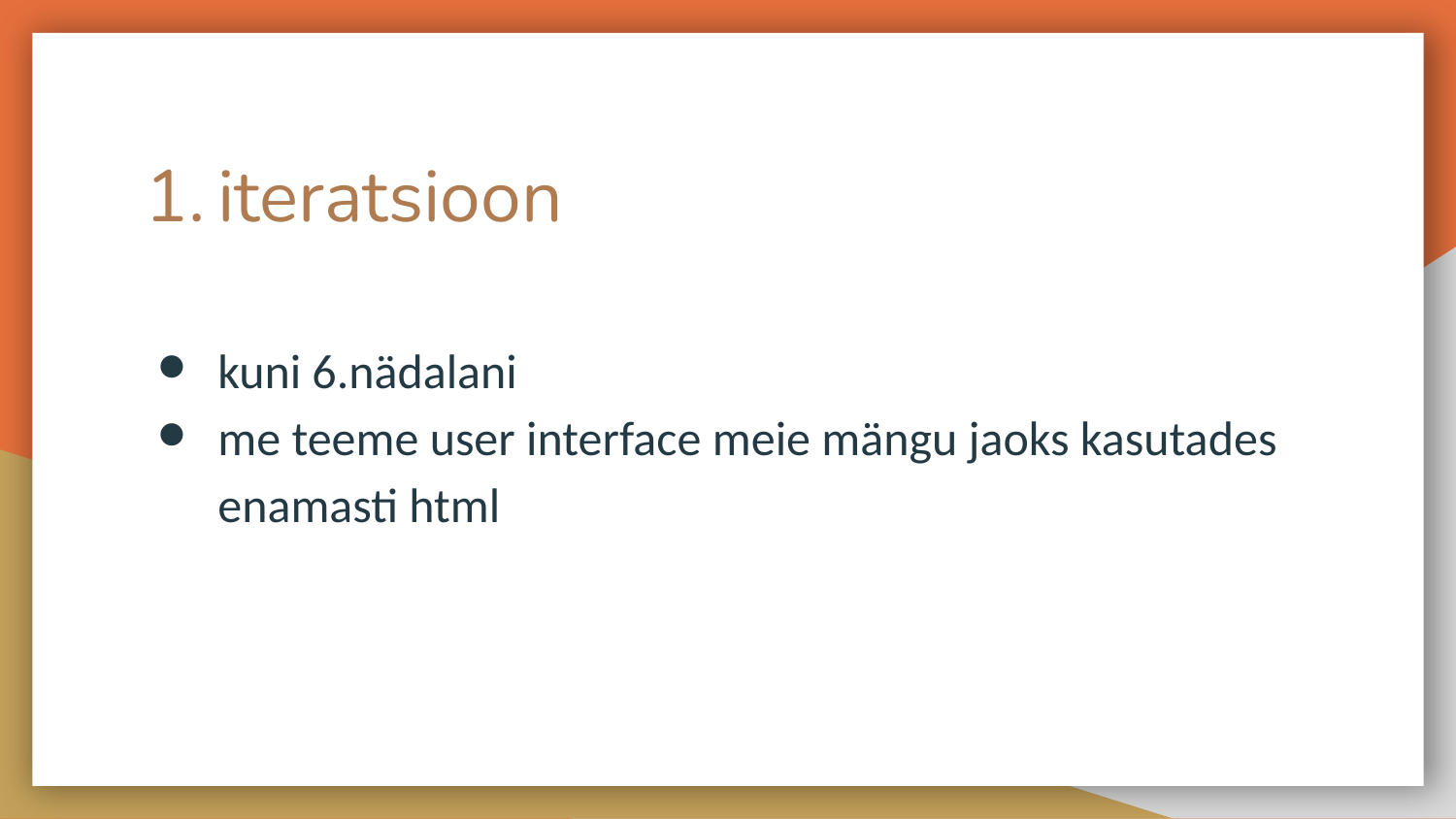

# iteratsioon
kuni 6.nädalani
me teeme user interface meie mängu jaoks kasutades enamasti html